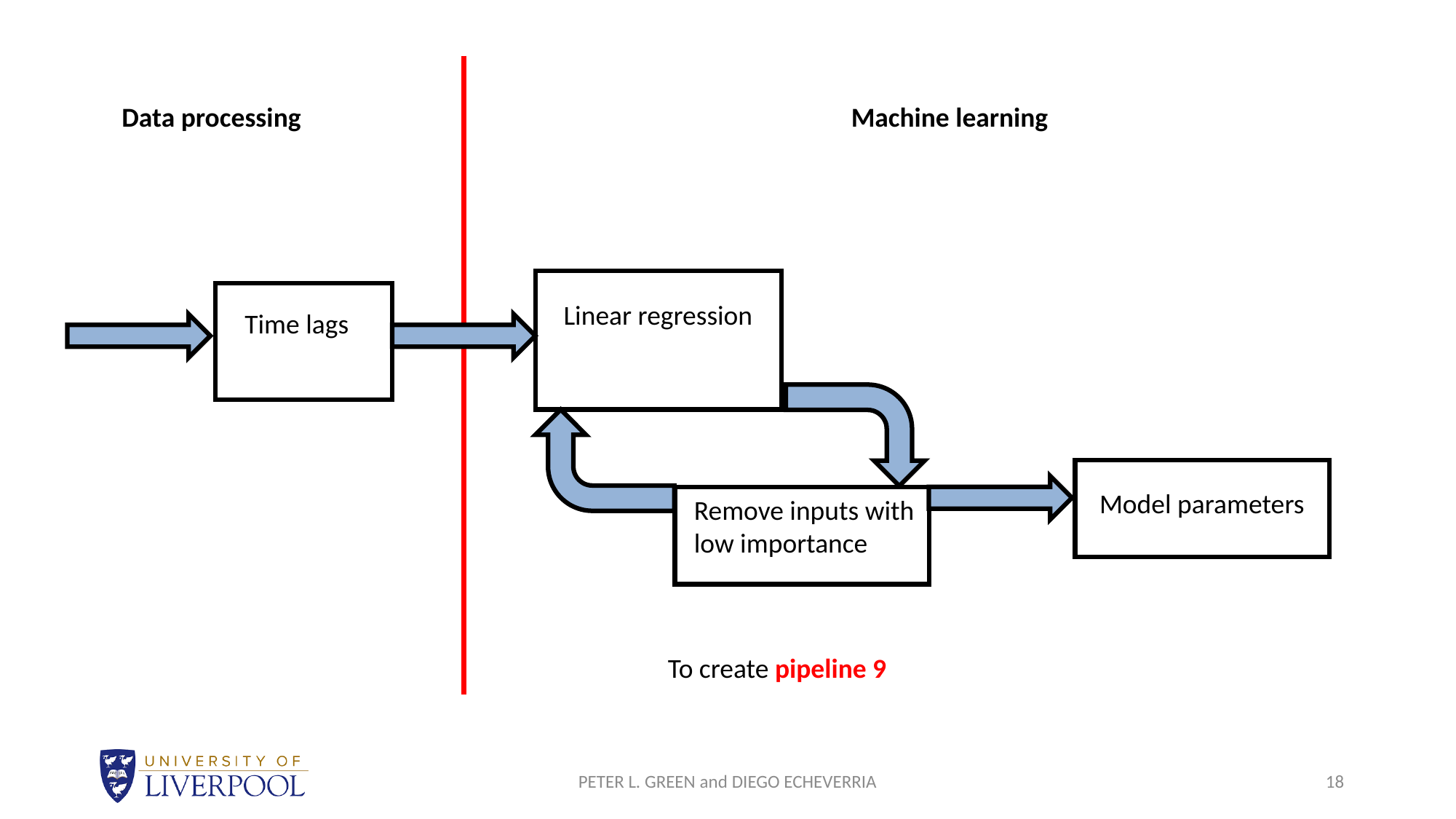

Machine learning
Data processing

Linear regression
Time lags

Model parameters

Remove inputs with low importance
To create pipeline 9
PETER L. GREEN and DIEGO ECHEVERRIA
18